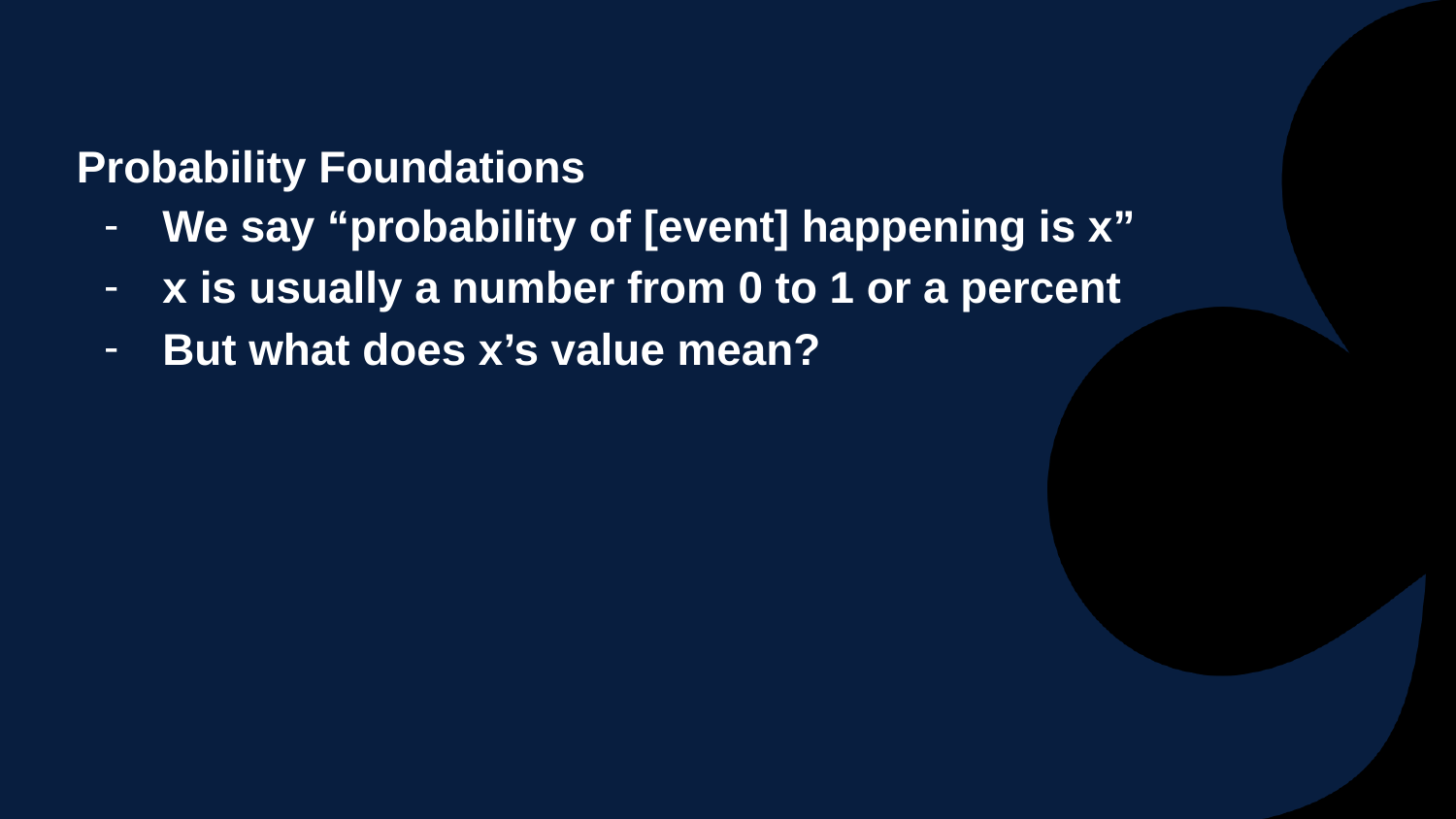

# Probability Foundations
We say “probability of [event] happening is x”
x is usually a number from 0 to 1 or a percent
But what does x’s value mean?